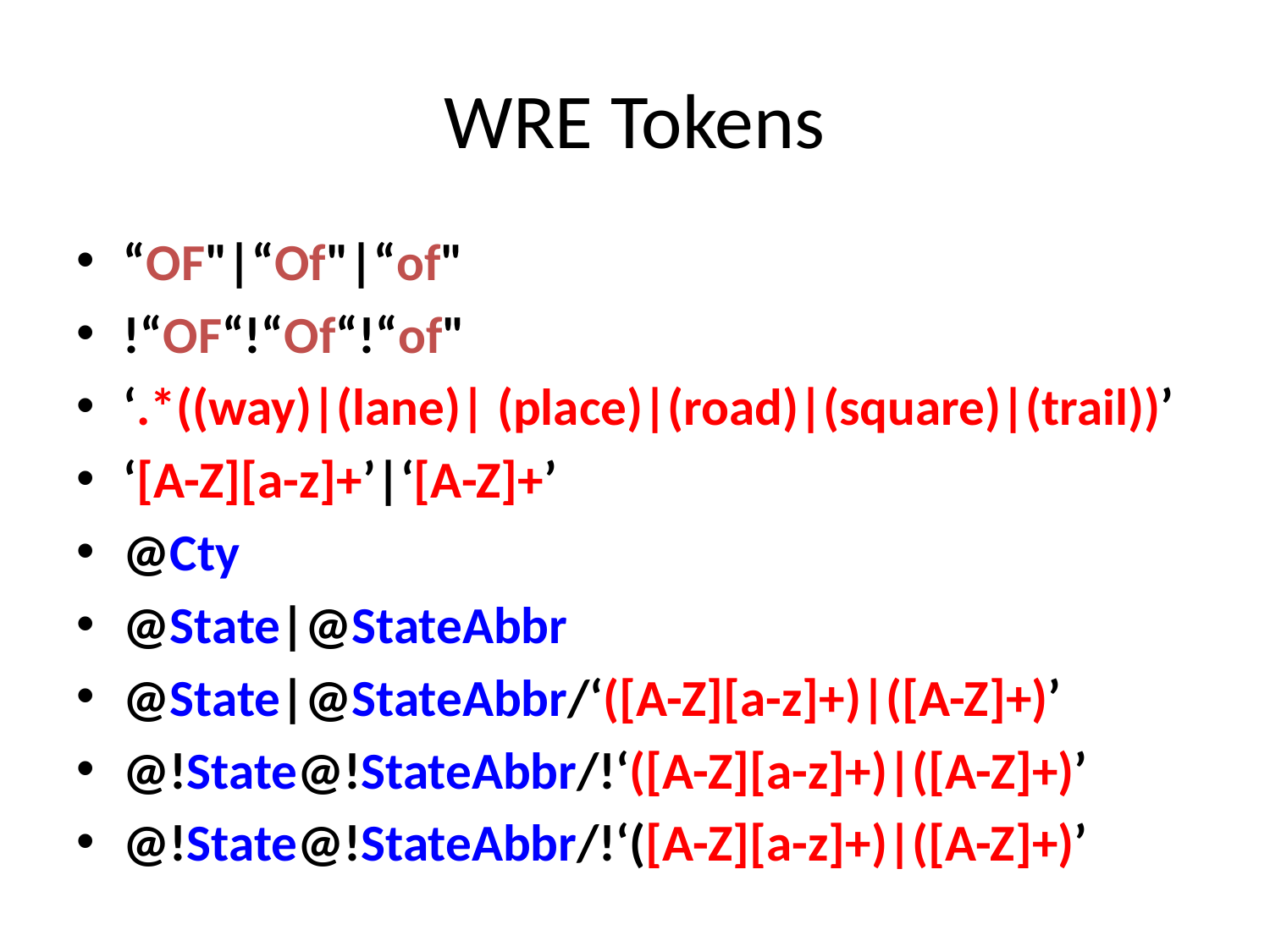

# WRE Tokens
“OF"|“Of"|“of"
!“OF“!“Of“!“of"
‘.*((way)|(lane)| (place)|(road)|(square)|(trail))’
‘[A-Z][a-z]+’|‘[A-Z]+’
@Cty
@State|@StateAbbr
@State|@StateAbbr/‘([A-Z][a-z]+)|([A-Z]+)’
@!State@!StateAbbr/!‘([A-Z][a-z]+)|([A-Z]+)’
@!State@!StateAbbr/!‘([A-Z][a-z]+)|([A-Z]+)’